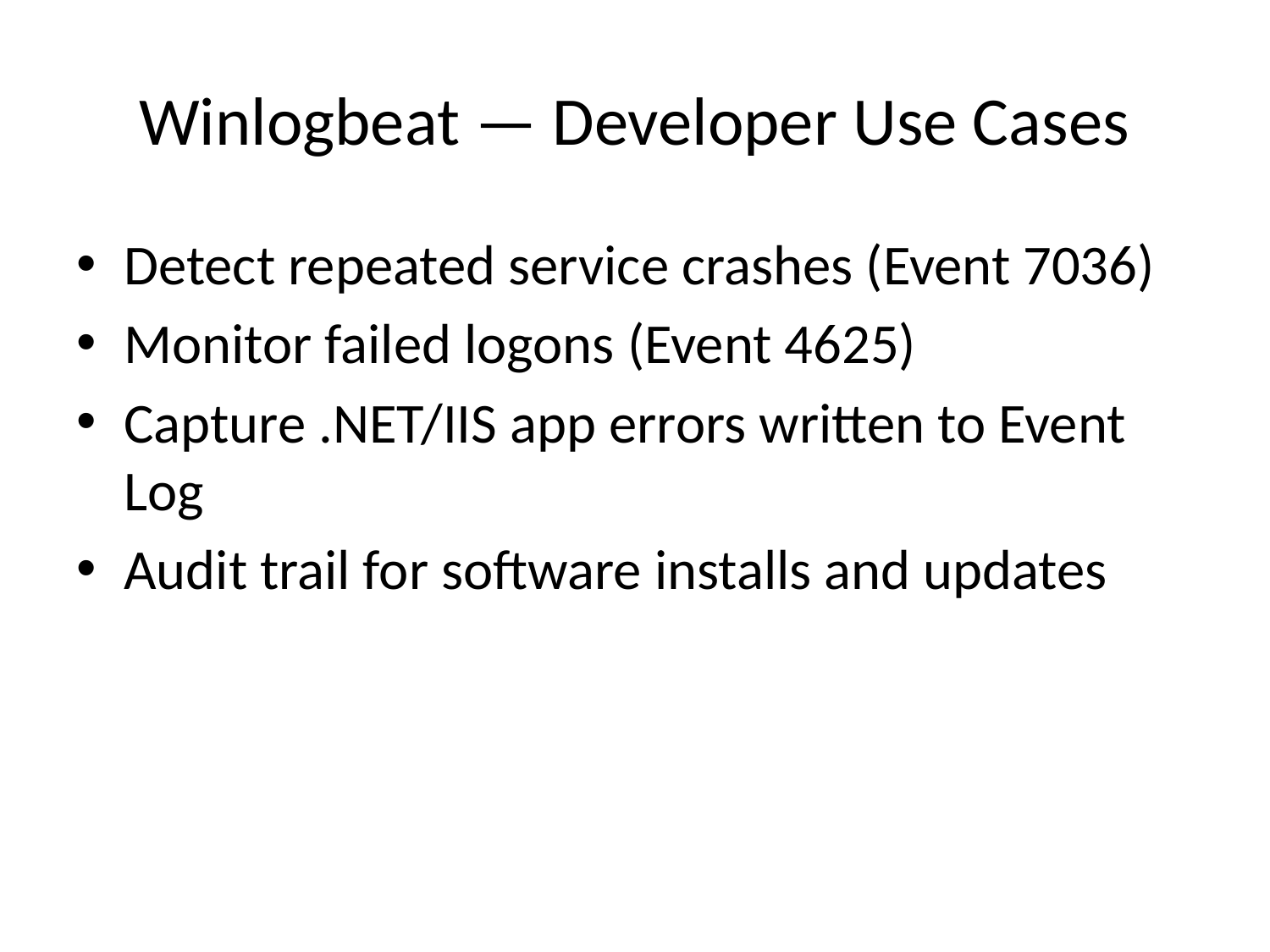

# Winlogbeat — Developer Use Cases
Detect repeated service crashes (Event 7036)
Monitor failed logons (Event 4625)
Capture .NET/IIS app errors written to Event Log
Audit trail for software installs and updates